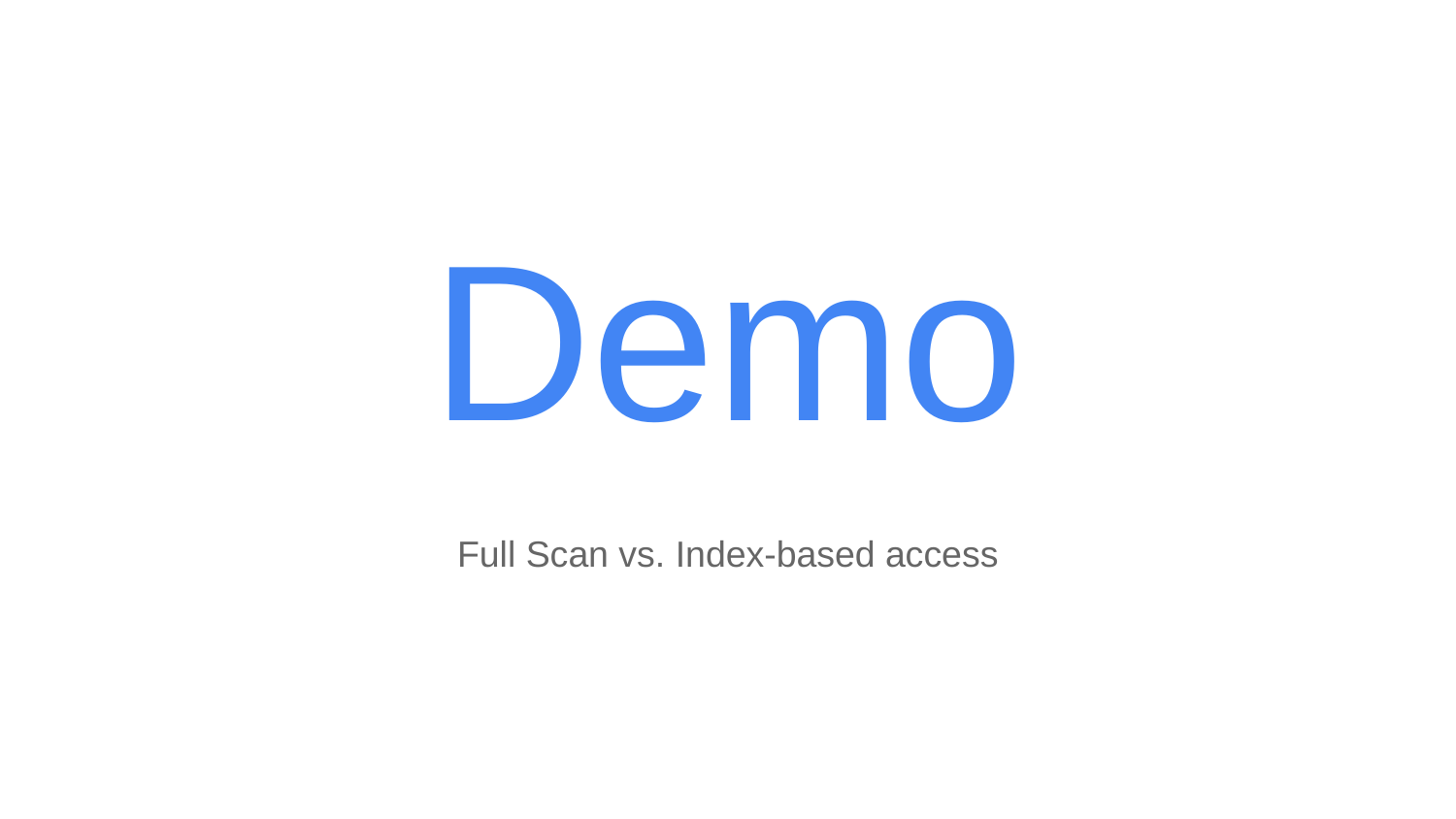

# Demo
Full Scan vs. Index-based access